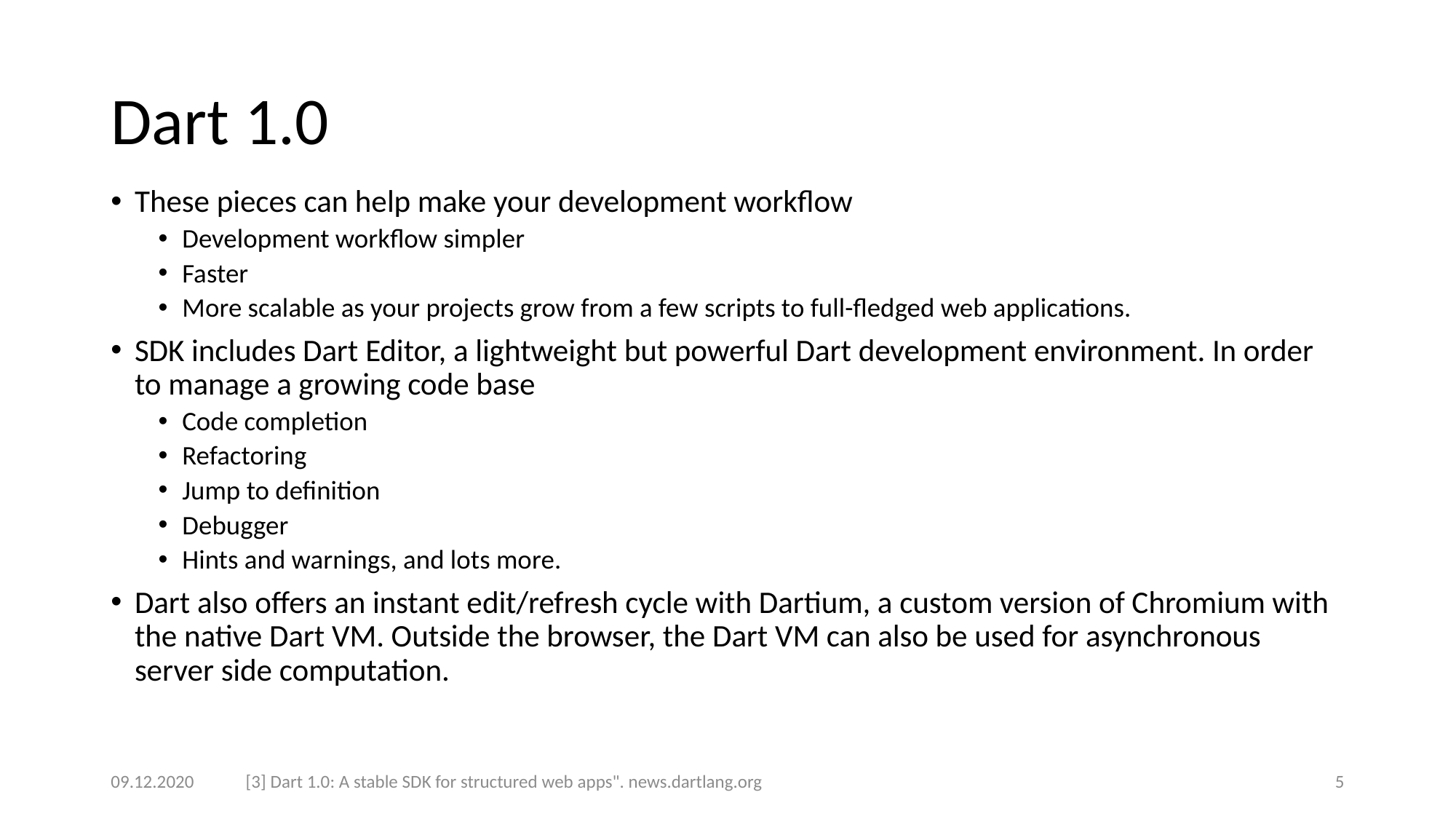

# Dart 1.0
These pieces can help make your development workflow
Development workflow simpler
Faster
More scalable as your projects grow from a few scripts to full-fledged web applications.
SDK includes Dart Editor, a lightweight but powerful Dart development environment. In order to manage a growing code base
Code completion
Refactoring
Jump to definition
Debugger
Hints and warnings, and lots more.
Dart also offers an instant edit/refresh cycle with Dartium, a custom version of Chromium with the native Dart VM. Outside the browser, the Dart VM can also be used for asynchronous server side computation.
09.12.2020
[3] Dart 1.0: A stable SDK for structured web apps". news.dartlang.org
5